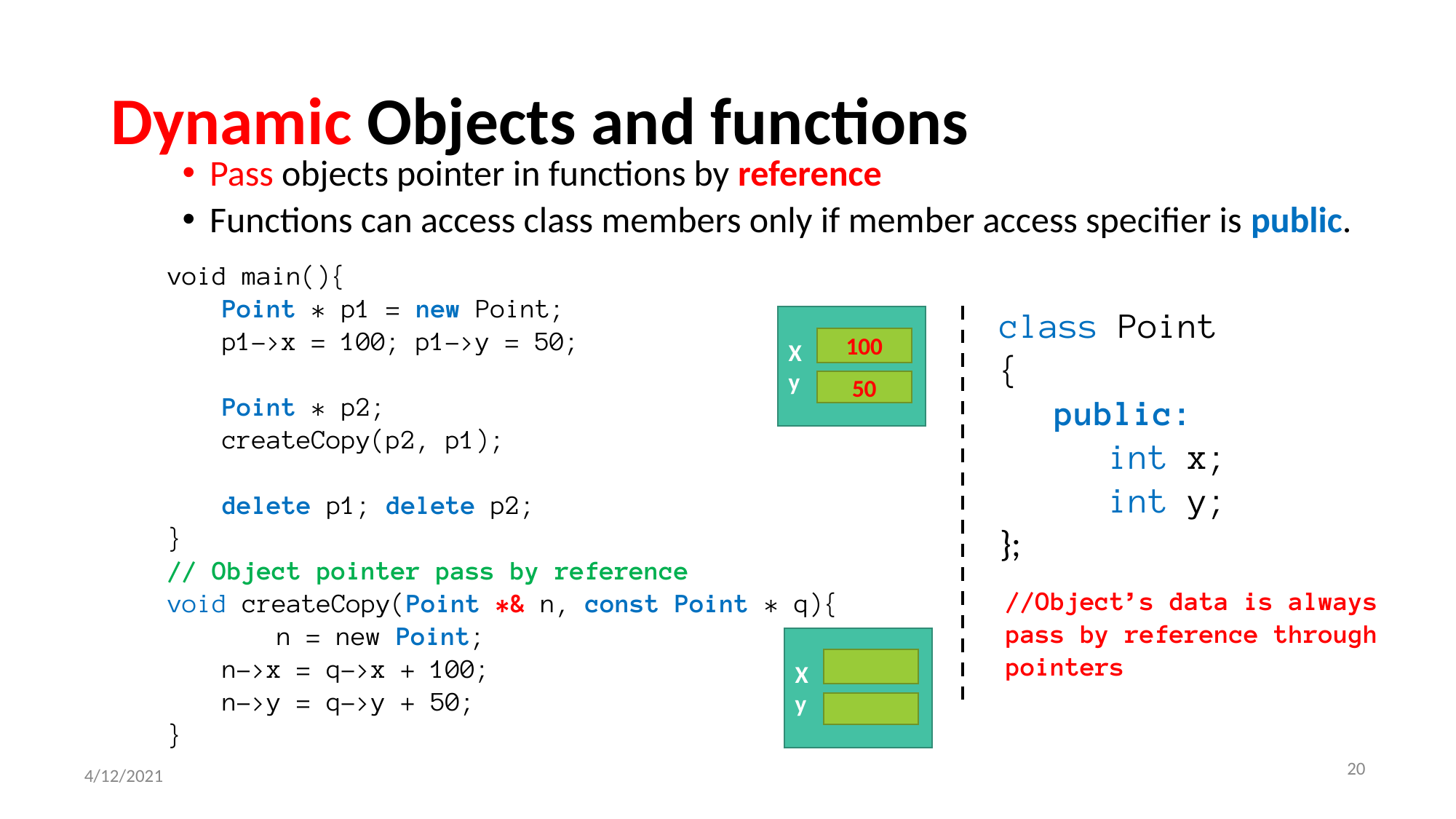

# Dynamic Objects and functions
Pass objects pointer in functions by reference
Functions can access class members only if member access specifier is public.

void main(){
Point * p1 = new Point;
p1->x = 100; p1->y = 50;

Point * p2;
createCopy(p2, p1);

delete p1; delete p2;
}
// Object pointer pass by reference
void createCopy(Point *& n, const Point * q){
	n = new Point;
n->x = q->x + 100;
n->y = q->y + 50;
}

class Point
{
public:
int x;
int y;
};
X
y
100
50
//Object’s data is always pass by reference through pointers
X
y

20
4/12/2021